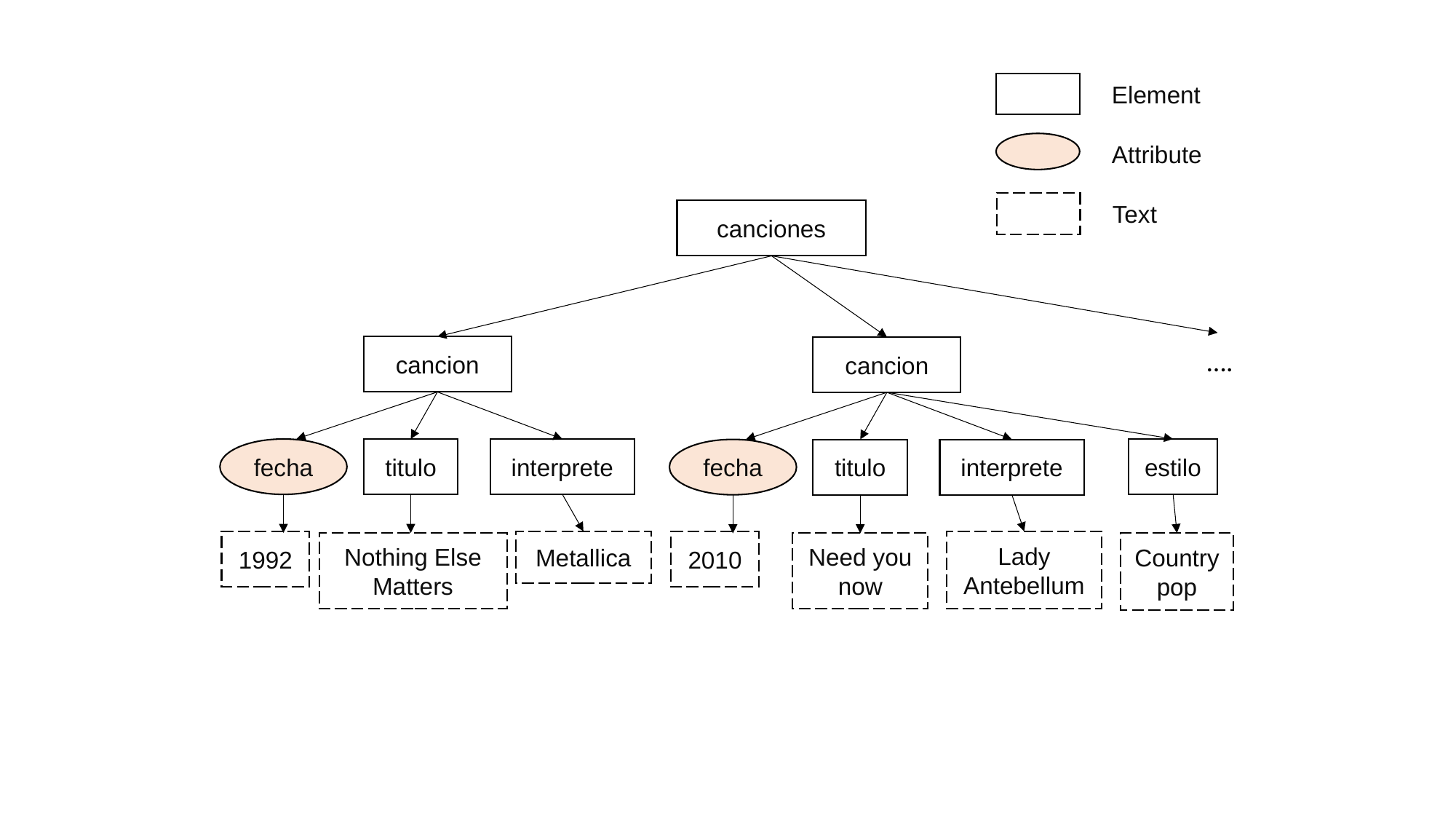

Element

Attribute

Text

canciones
cancion
cancion
….
fecha
titulo
interprete
estilo
fecha
titulo
interprete
1992
Lady Antebellum
Metallica
2010
Nothing Else Matters
Need you now
Country pop